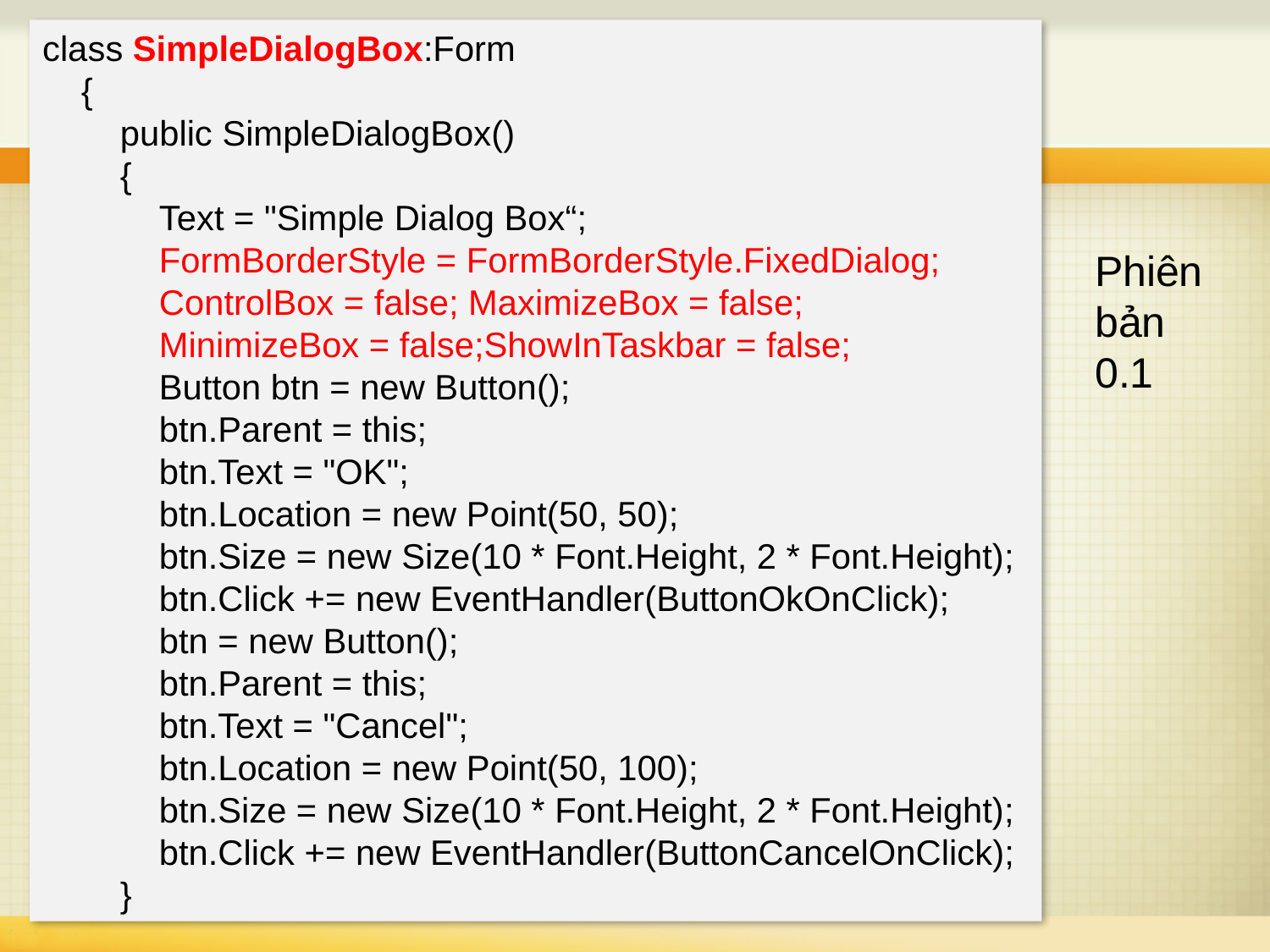

#
class SimpleDialogBox:Form
    {
        public SimpleDialogBox()
        {
            Text = "Simple Dialog Box“;
            FormBorderStyle = FormBorderStyle.FixedDialog;
            ControlBox = false; MaximizeBox = false;
            MinimizeBox = false;ShowInTaskbar = false;
            Button btn = new Button();
            btn.Parent = this;
            btn.Text = "OK";
            btn.Location = new Point(50, 50);
            btn.Size = new Size(10 * Font.Height, 2 * Font.Height);
            btn.Click += new EventHandler(ButtonOkOnClick);
            btn = new Button();
            btn.Parent = this;
            btn.Text = "Cancel";
            btn.Location = new Point(50, 100);
            btn.Size = new Size(10 * Font.Height, 2 * Font.Height);
            btn.Click += new EventHandler(ButtonCancelOnClick);
        }
Phiên
bản
0.1